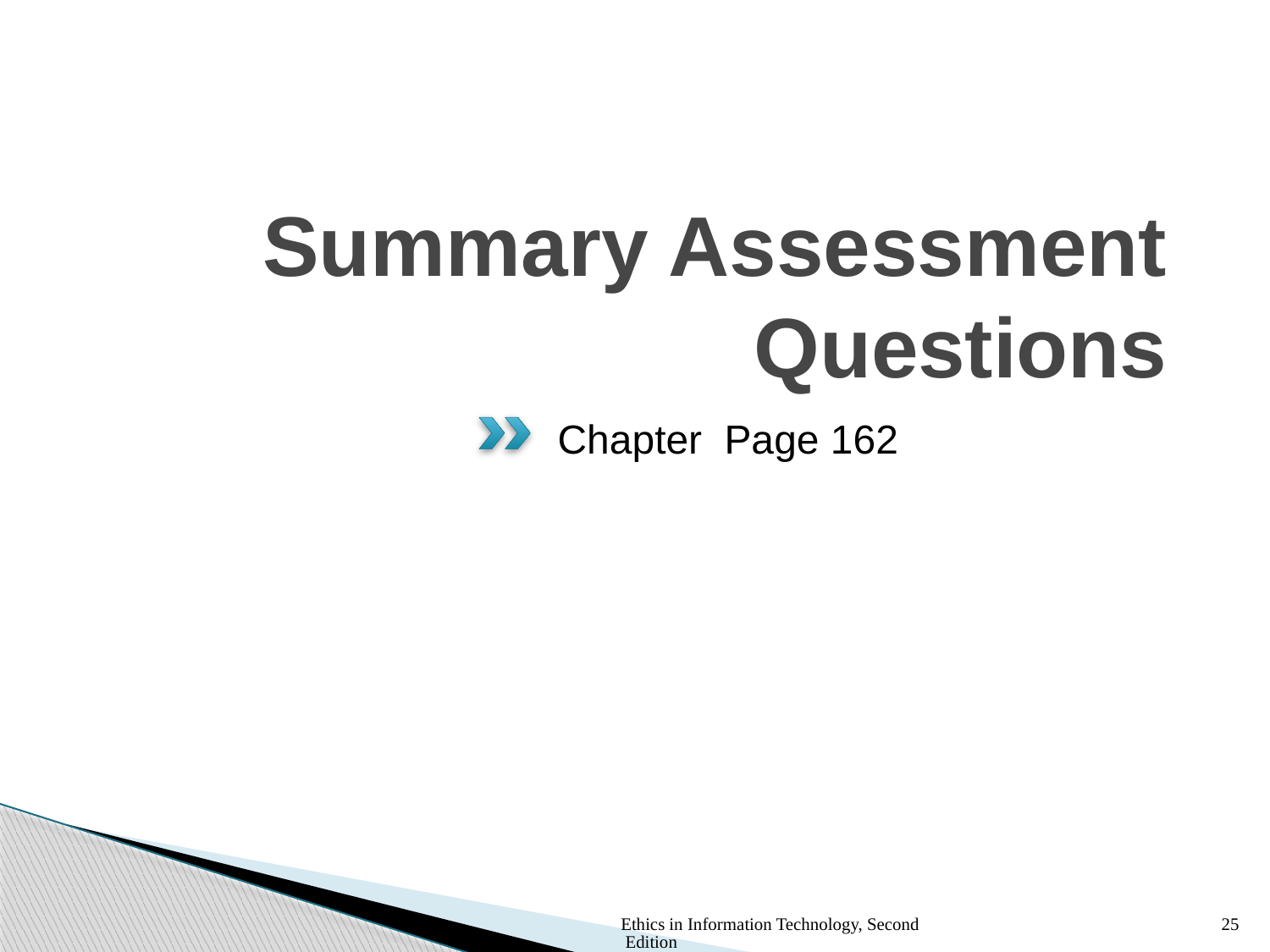

# Summary Assessment Questions
Chapter  Page 162
Ethics in Information Technology, Second Edition
25